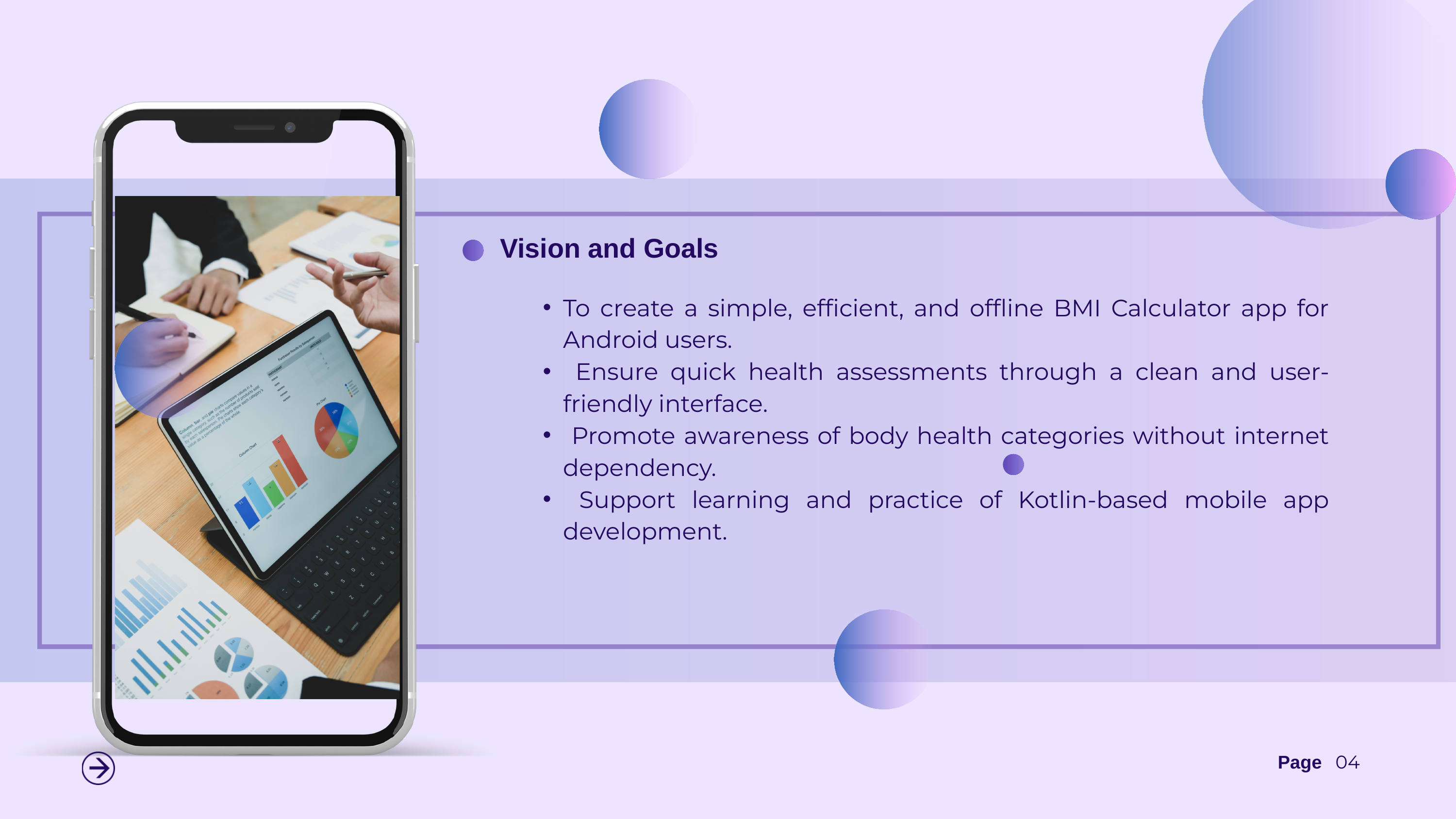

Vision and Goals
To create a simple, efficient, and offline BMI Calculator app for Android users.
 Ensure quick health assessments through a clean and user-friendly interface.
 Promote awareness of body health categories without internet dependency.
 Support learning and practice of Kotlin-based mobile app development.

Page
04